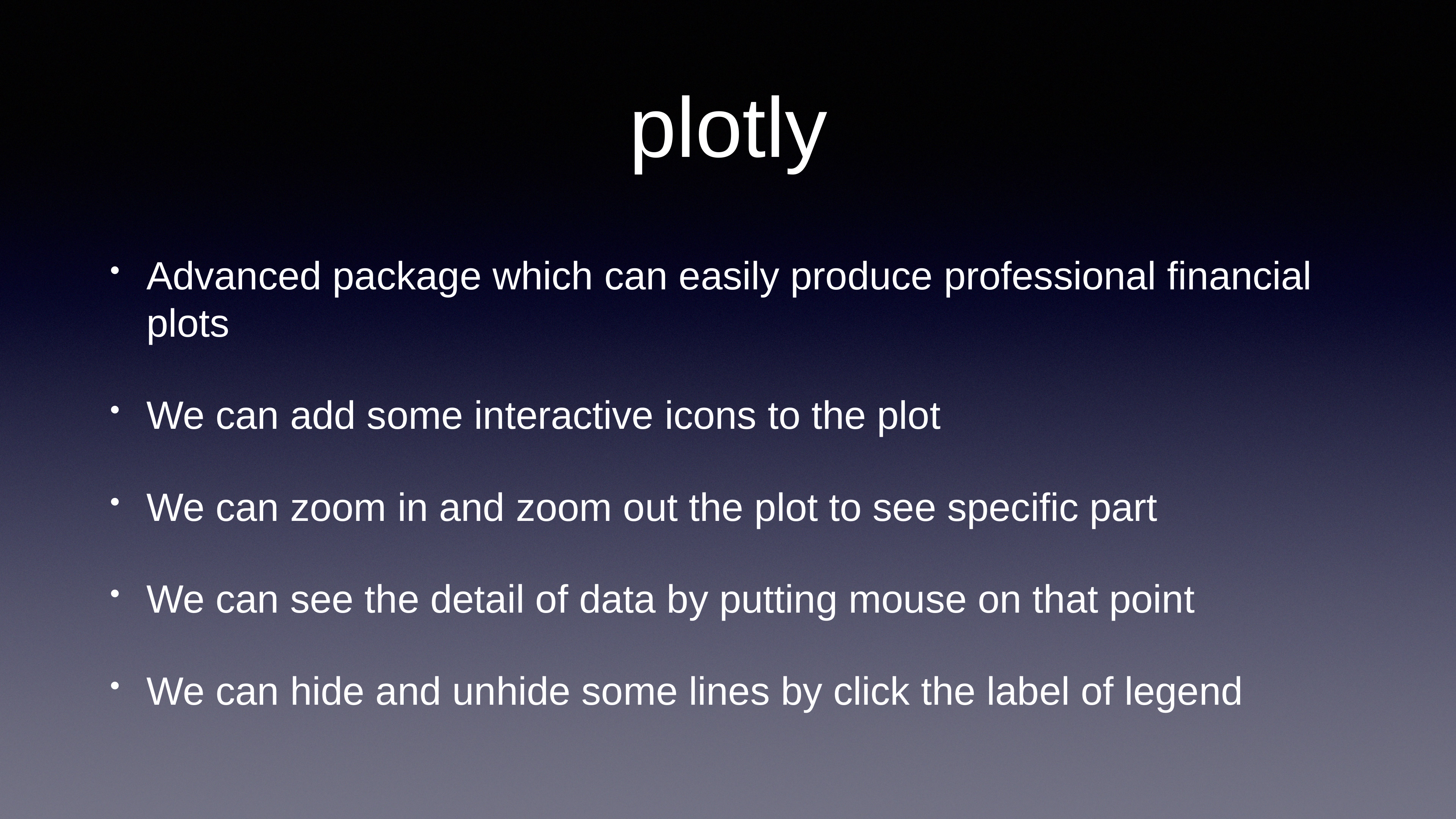

# plotly
Advanced package which can easily produce professional financial plots
We can add some interactive icons to the plot
We can zoom in and zoom out the plot to see specific part
We can see the detail of data by putting mouse on that point
We can hide and unhide some lines by click the label of legend